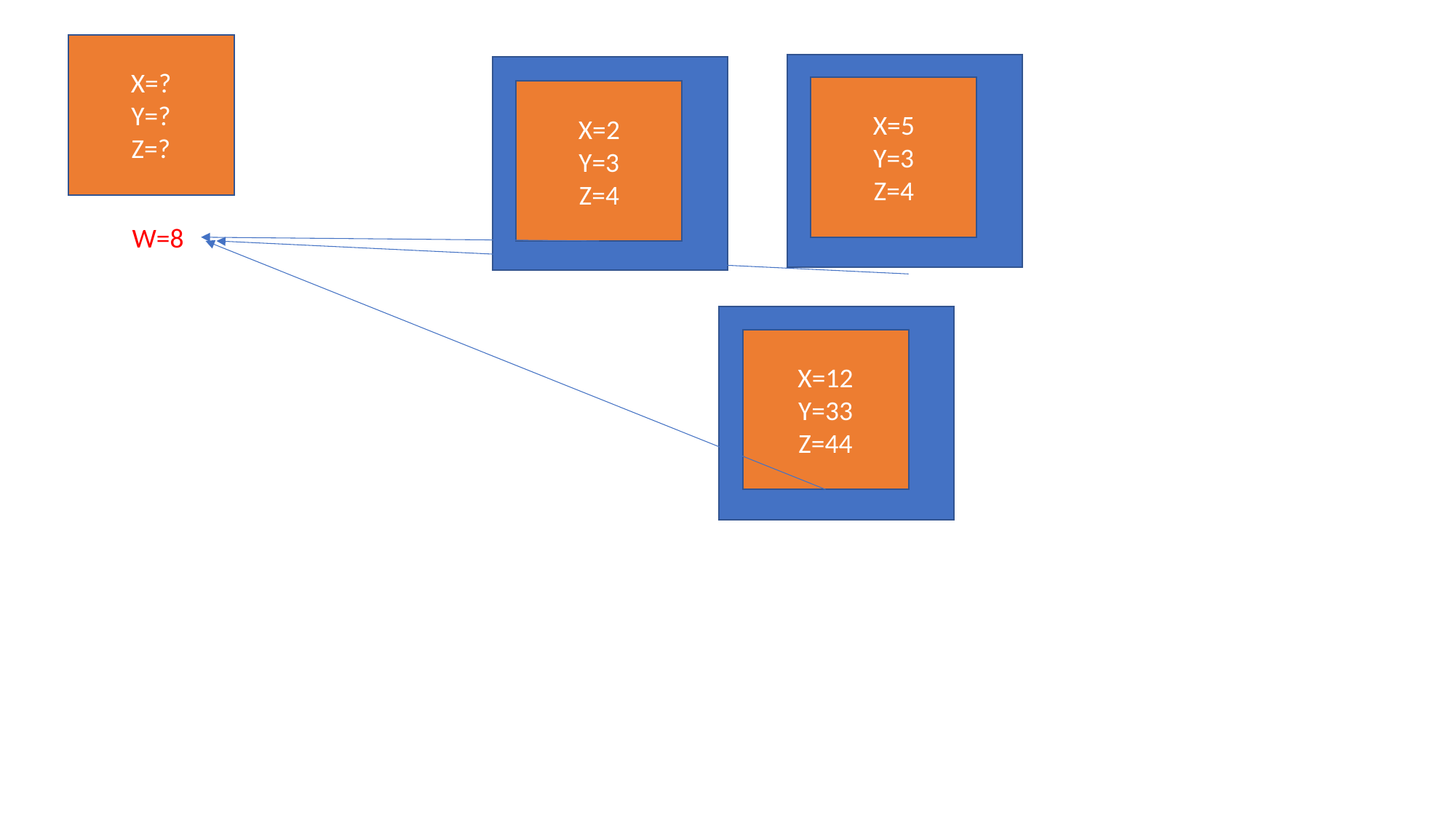

X=?
Y=?
Z=?

X=5
Y=3
Z=4
X=2
Y=3
Z=4
W=8

X=12
Y=33
Z=44